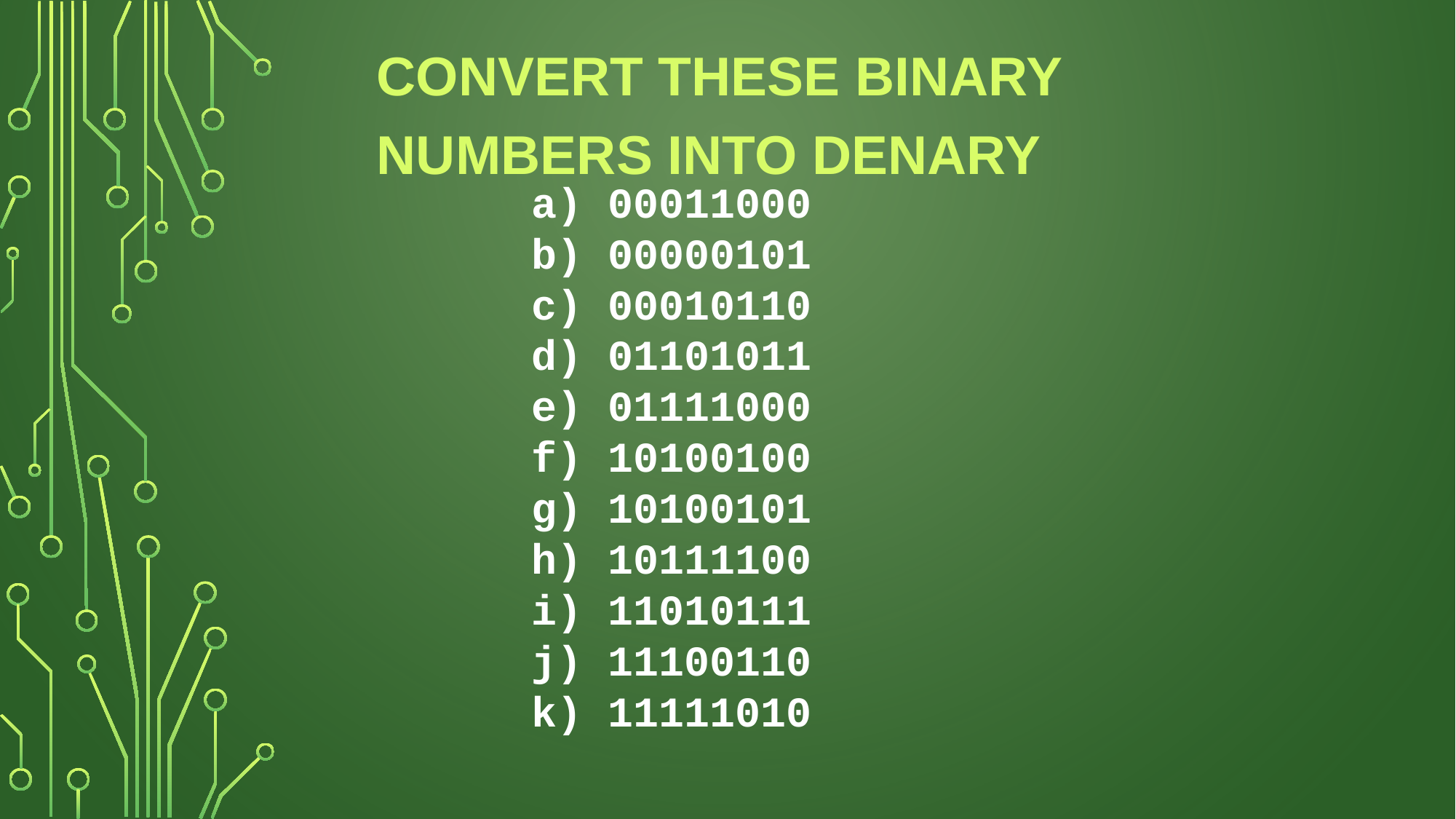

convert these binary numbers into denary
a) 00011000
b) 00000101
c) 00010110
d) 01101011
e) 01111000
f) 10100100
g) 10100101
h) 10111100
i) 11010111
j) 11100110
k) 11111010